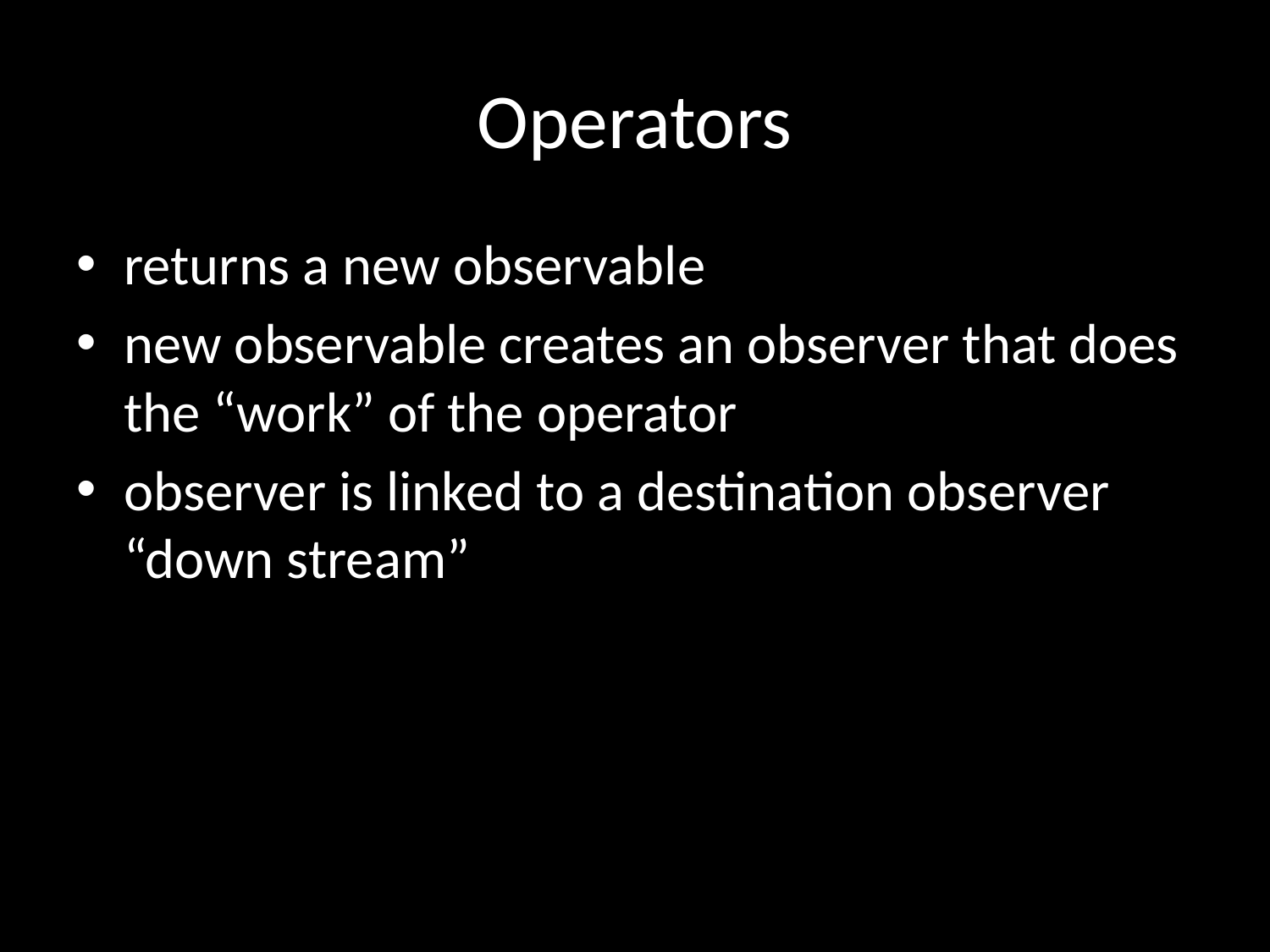

# Operators
returns a new observable
new observable creates an observer that does the “work” of the operator
observer is linked to a destination observer “down stream”